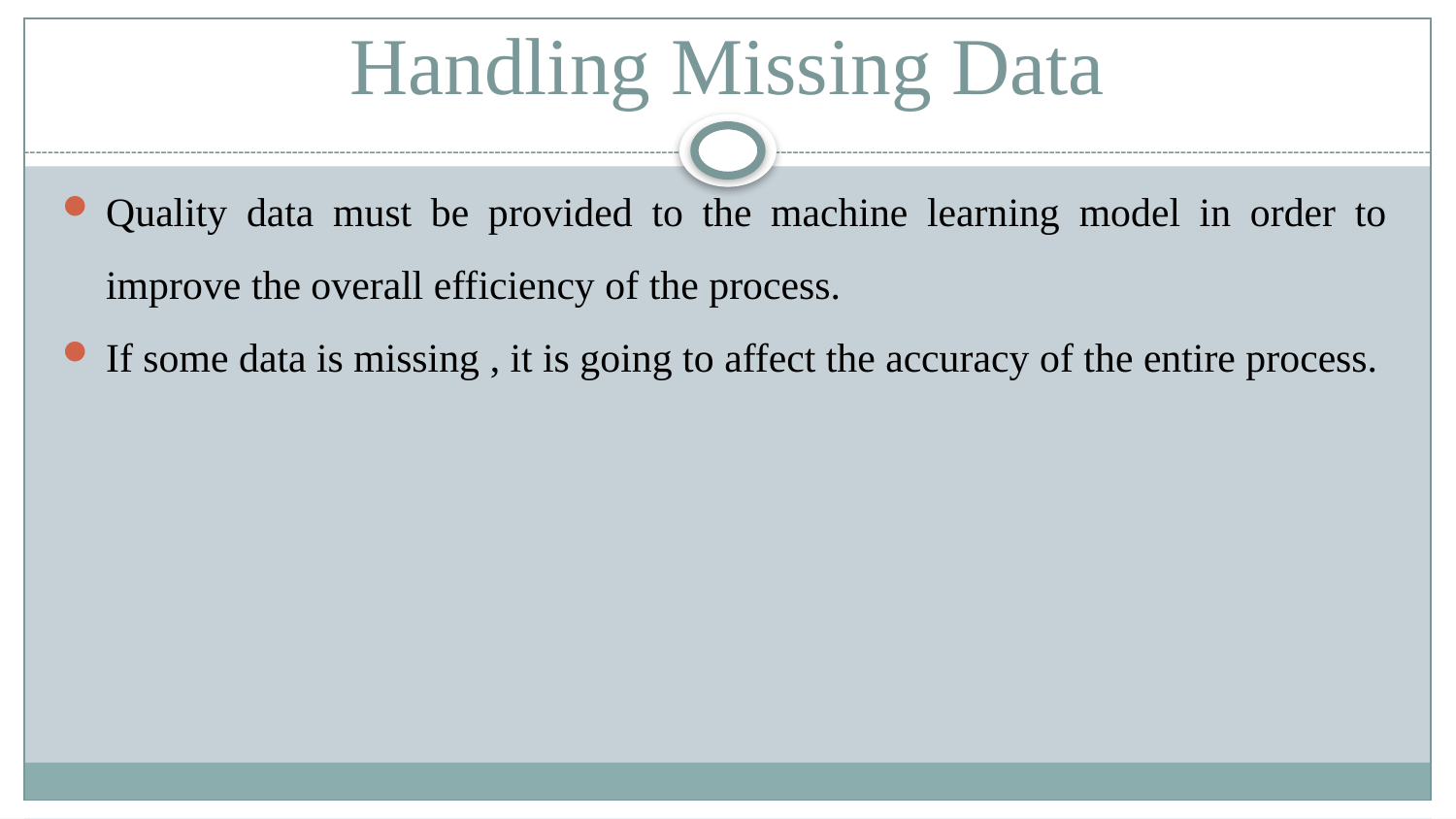

# Handling Missing Data
Quality data must be provided to the machine learning model in order to improve the overall efficiency of the process.
If some data is missing , it is going to affect the accuracy of the entire process.